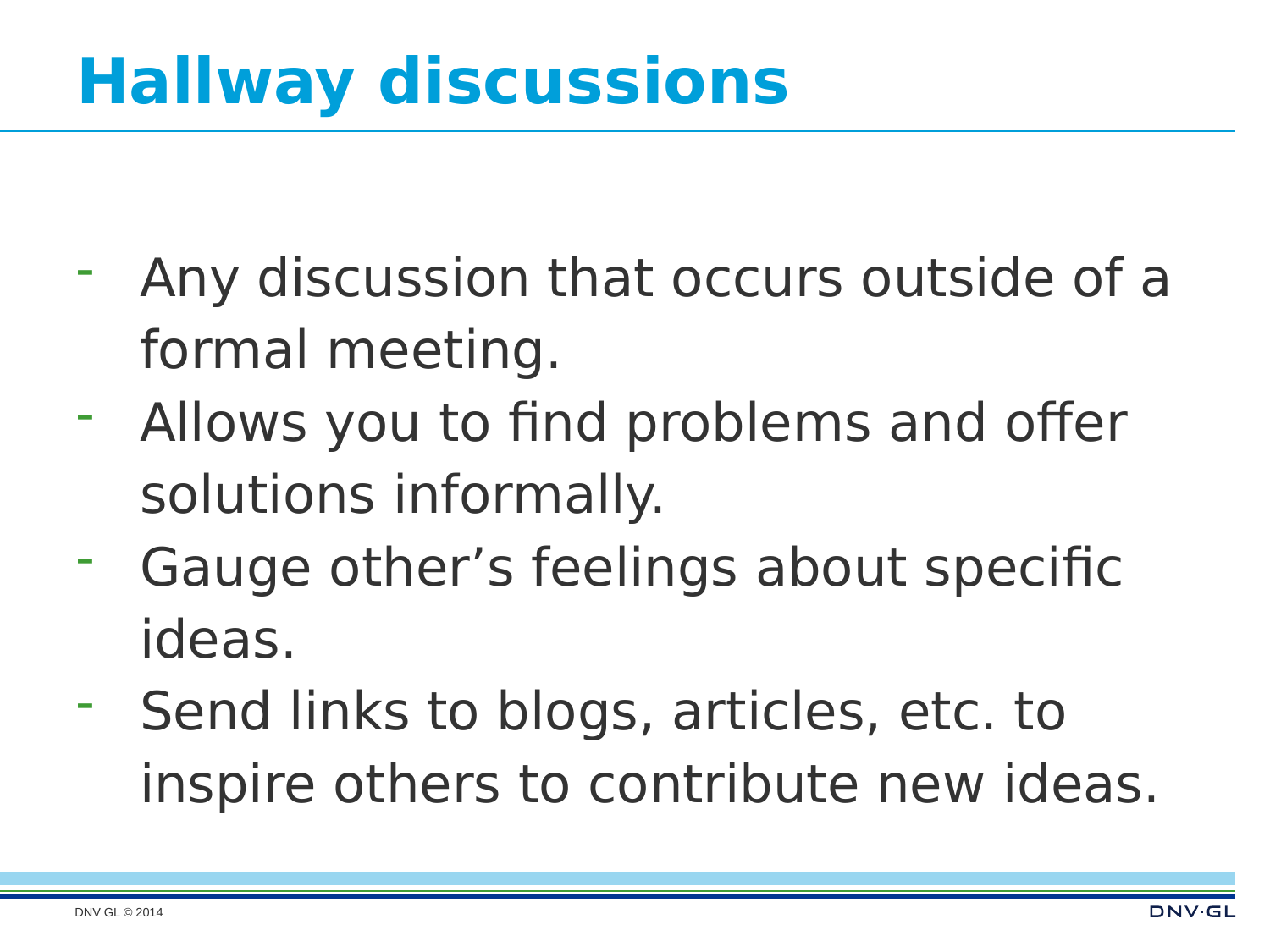

# Hallway discussions
Any discussion that occurs outside of a formal meeting.
Allows you to find problems and offer solutions informally.
Gauge other’s feelings about specific ideas.
Send links to blogs, articles, etc. to inspire others to contribute new ideas.